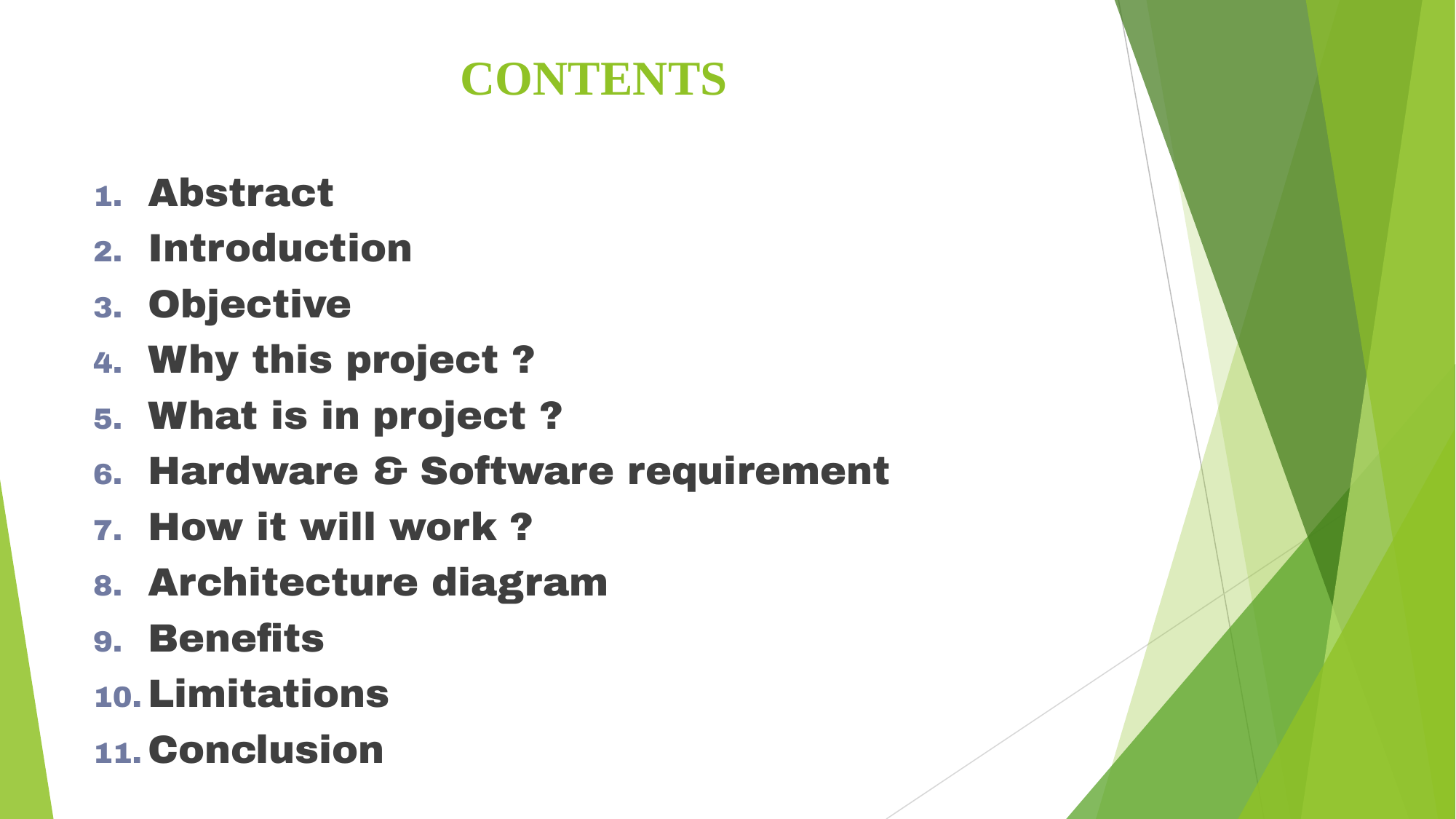

# CONTENTS

Abstract
Introduction
Objective
Why this project ?
What is in project ?
Hardware & Software requirement
How it will work ?
Architecture diagram
Benefits
Limitations
Conclusion